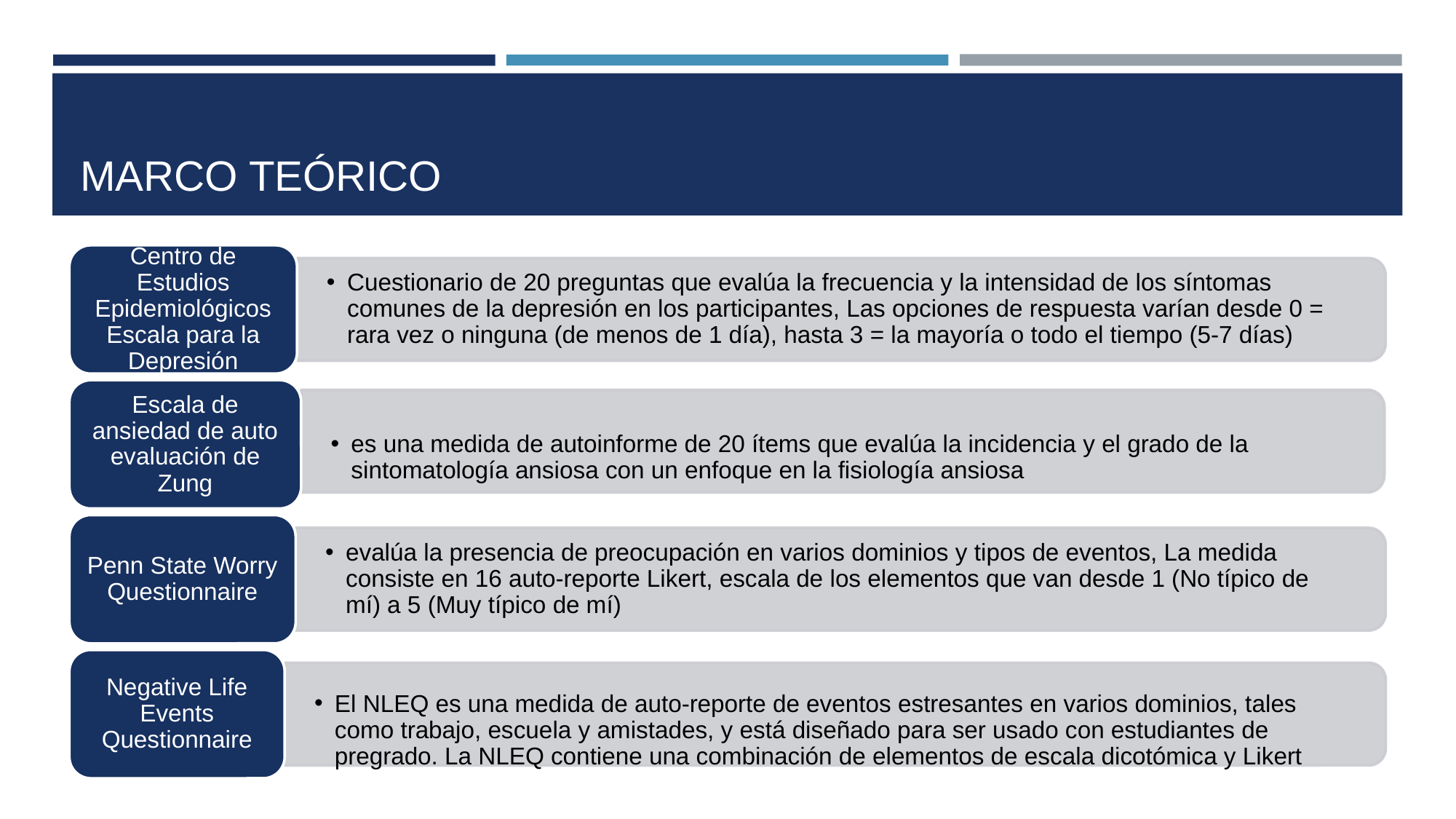

# MARCO TEÓRICO

Centro de Estudios Epidemiológicos Escala para la Depresión
Cuestionario de 20 preguntas que evalúa la frecuencia y la intensidad de los síntomas comunes de la depresión en los participantes, Las opciones de respuesta varían desde 0 = rara vez o ninguna (de menos de 1 día), hasta 3 = la mayoría o todo el tiempo (5-7 días)

Escala de ansiedad de auto evaluación de Zung

es una medida de autoinforme de 20 ítems que evalúa la incidencia y el grado de la sintomatología ansiosa con un enfoque en la fisiología ansiosa

Penn State Worry Questionnaire
evalúa la presencia de preocupación en varios dominios y tipos de eventos, La medida consiste en 16 auto-reporte Likert, escala de los elementos que van desde 1 (No típico de mí) a 5 (Muy típico de mí)

Negative Life Events Questionnaire

El NLEQ es una medida de auto-reporte de eventos estresantes en varios dominios, tales como trabajo, escuela y amistades, y está diseñado para ser usado con estudiantes de pregrado. La NLEQ contiene una combinación de elementos de escala dicotómica y Likert